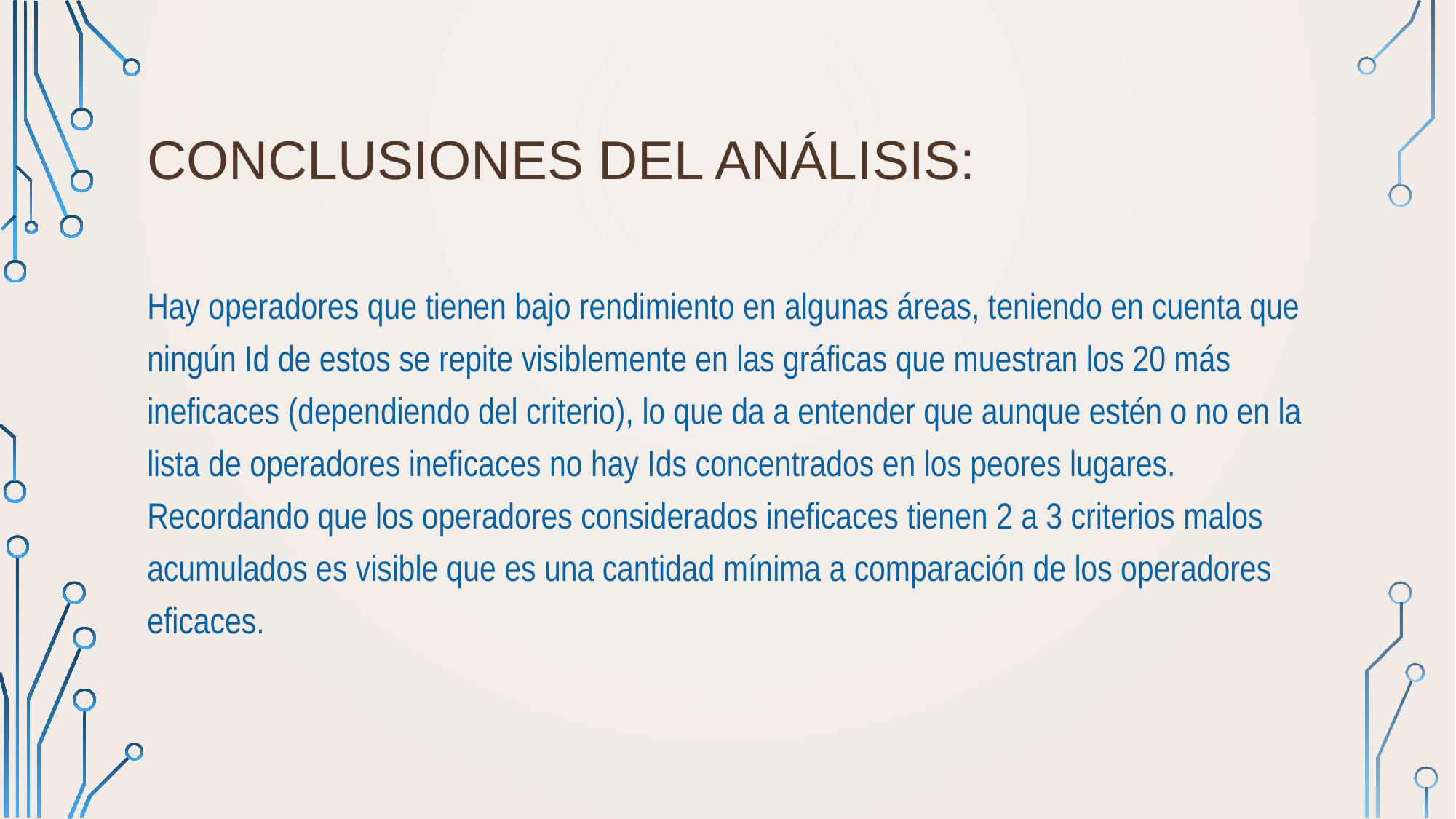

# Conclusiones del análisis:
Hay operadores que tienen bajo rendimiento en algunas áreas, teniendo en cuenta que ningún Id de estos se repite visiblemente en las gráficas que muestran los 20 más ineficaces (dependiendo del criterio), lo que da a entender que aunque estén o no en la lista de operadores ineficaces no hay Ids concentrados en los peores lugares. Recordando que los operadores considerados ineficaces tienen 2 a 3 criterios malos acumulados es visible que es una cantidad mínima a comparación de los operadores eficaces.